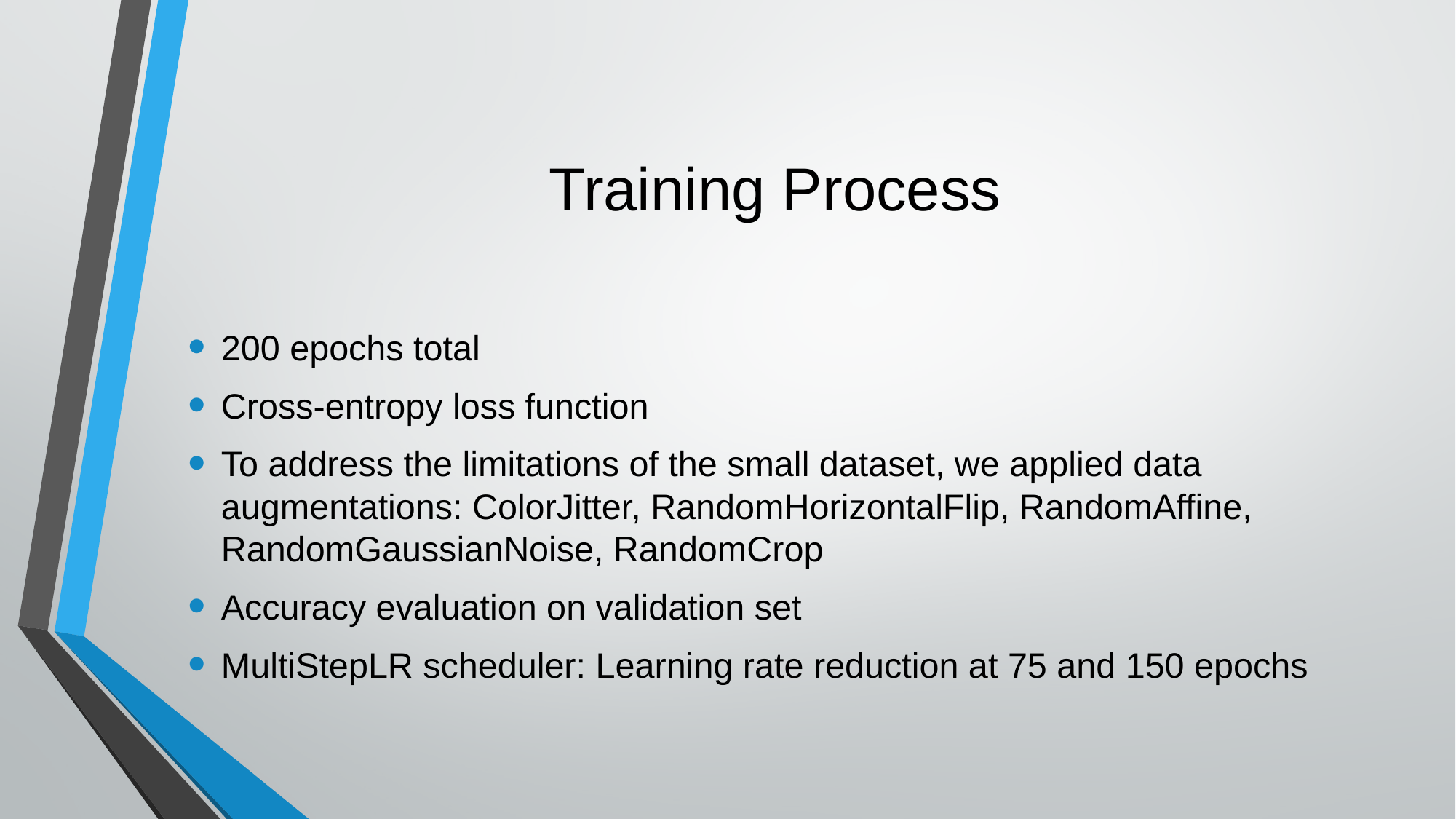

# Training Process
200 epochs total
Cross-entropy loss function
To address the limitations of the small dataset, we applied data augmentations: ColorJitter, RandomHorizontalFlip, RandomAffine, RandomGaussianNoise, RandomCrop
Accuracy evaluation on validation set
MultiStepLR scheduler: Learning rate reduction at 75 and 150 epochs